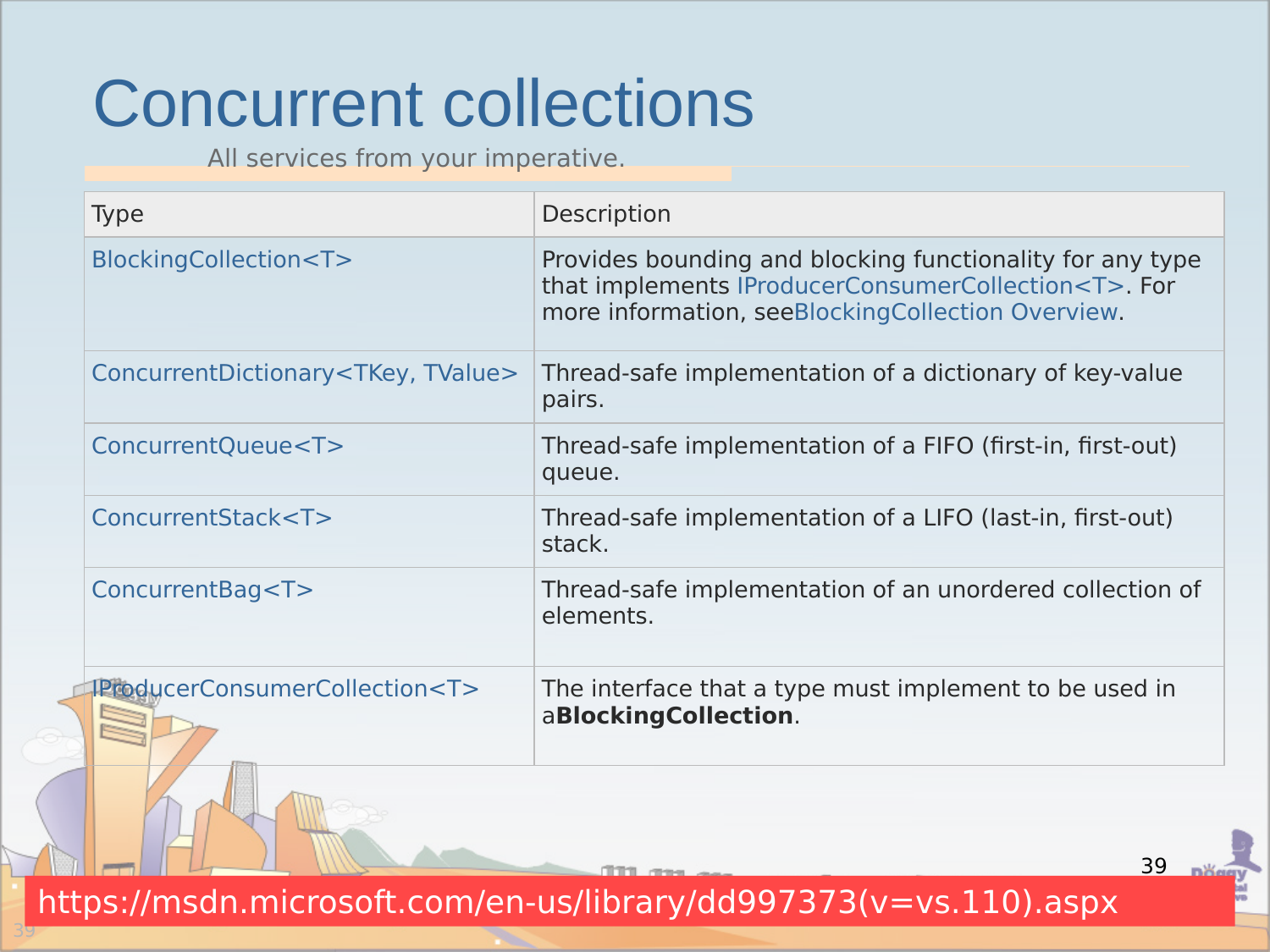

# Concurrent collections
| Type | Description |
| --- | --- |
| BlockingCollection<T> | Provides bounding and blocking functionality for any type that implements IProducerConsumerCollection<T>. For more information, seeBlockingCollection Overview. |
| ConcurrentDictionary<TKey, TValue> | Thread-safe implementation of a dictionary of key-value pairs. |
| ConcurrentQueue<T> | Thread-safe implementation of a FIFO (first-in, first-out) queue. |
| ConcurrentStack<T> | Thread-safe implementation of a LIFO (last-in, first-out) stack. |
| ConcurrentBag<T> | Thread-safe implementation of an unordered collection of elements. |
| IProducerConsumerCollection<T> | The interface that a type must implement to be used in aBlockingCollection. |
39
https://msdn.microsoft.com/en-us/library/dd997373(v=vs.110).aspx